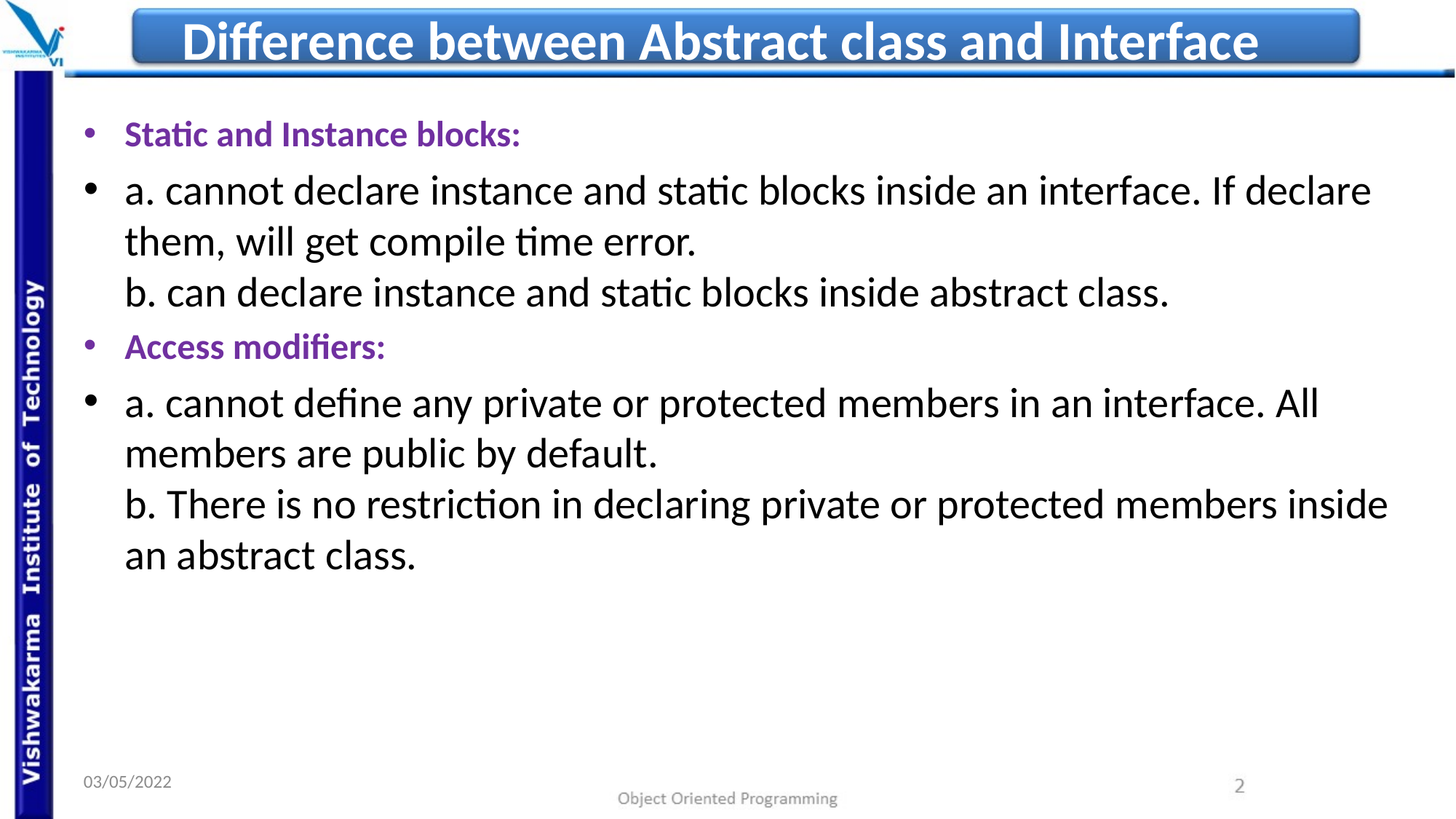

# Difference between Abstract class and Interface
Static and Instance blocks:
a. cannot declare instance and static blocks inside an interface. If declare them, will get compile time error.
b. can declare instance and static blocks inside abstract class.
Access modifiers:
a. cannot define any private or protected members in an interface. All members are public by default.
b. There is no restriction in declaring private or protected members inside an abstract class.

03/05/2022